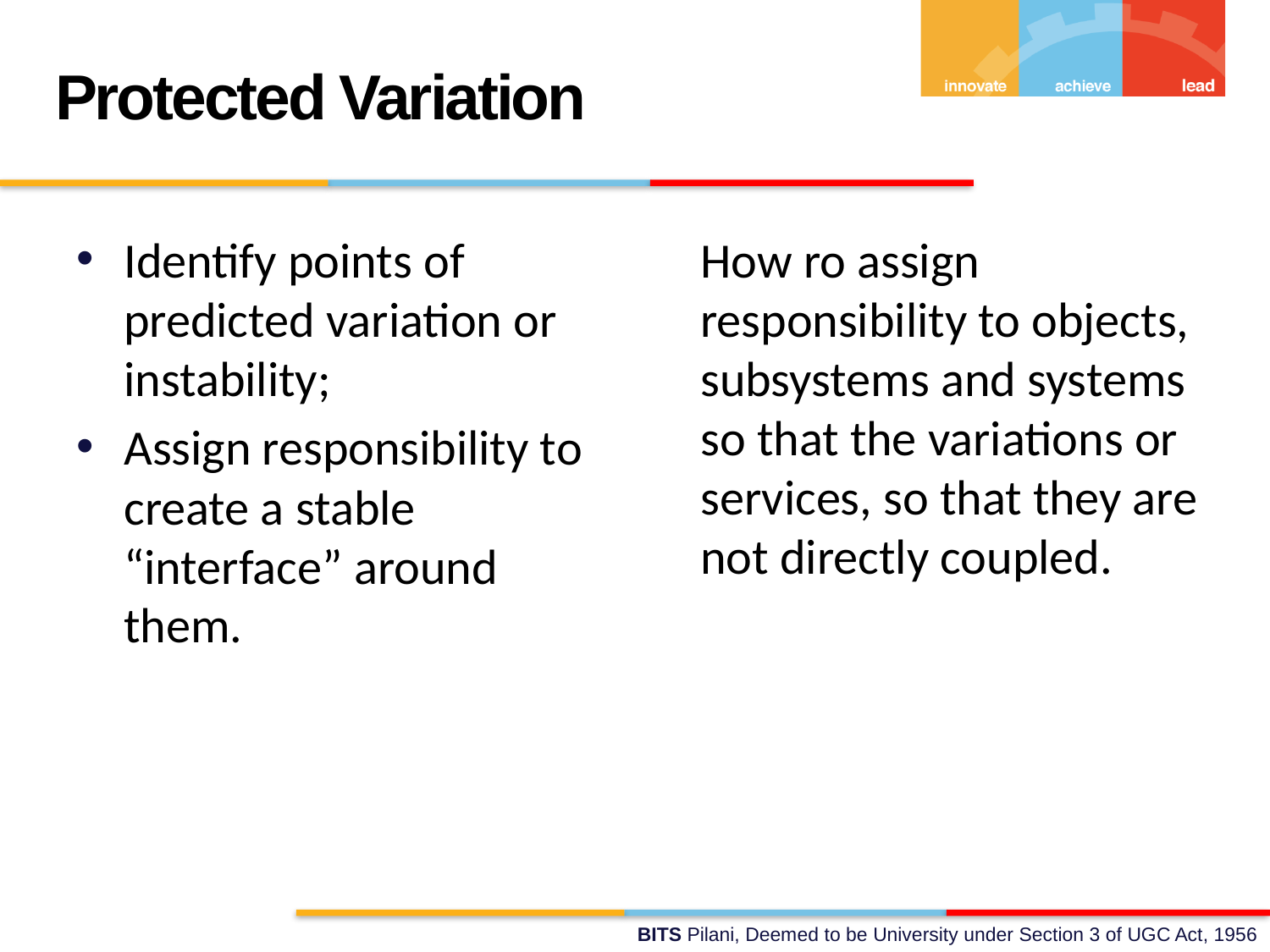

Protected Variation
Identify points of predicted variation or instability;
Assign responsibility to create a stable “interface” around them.
How ro assign responsibility to objects, subsystems and systems so that the variations or services, so that they are not directly coupled.